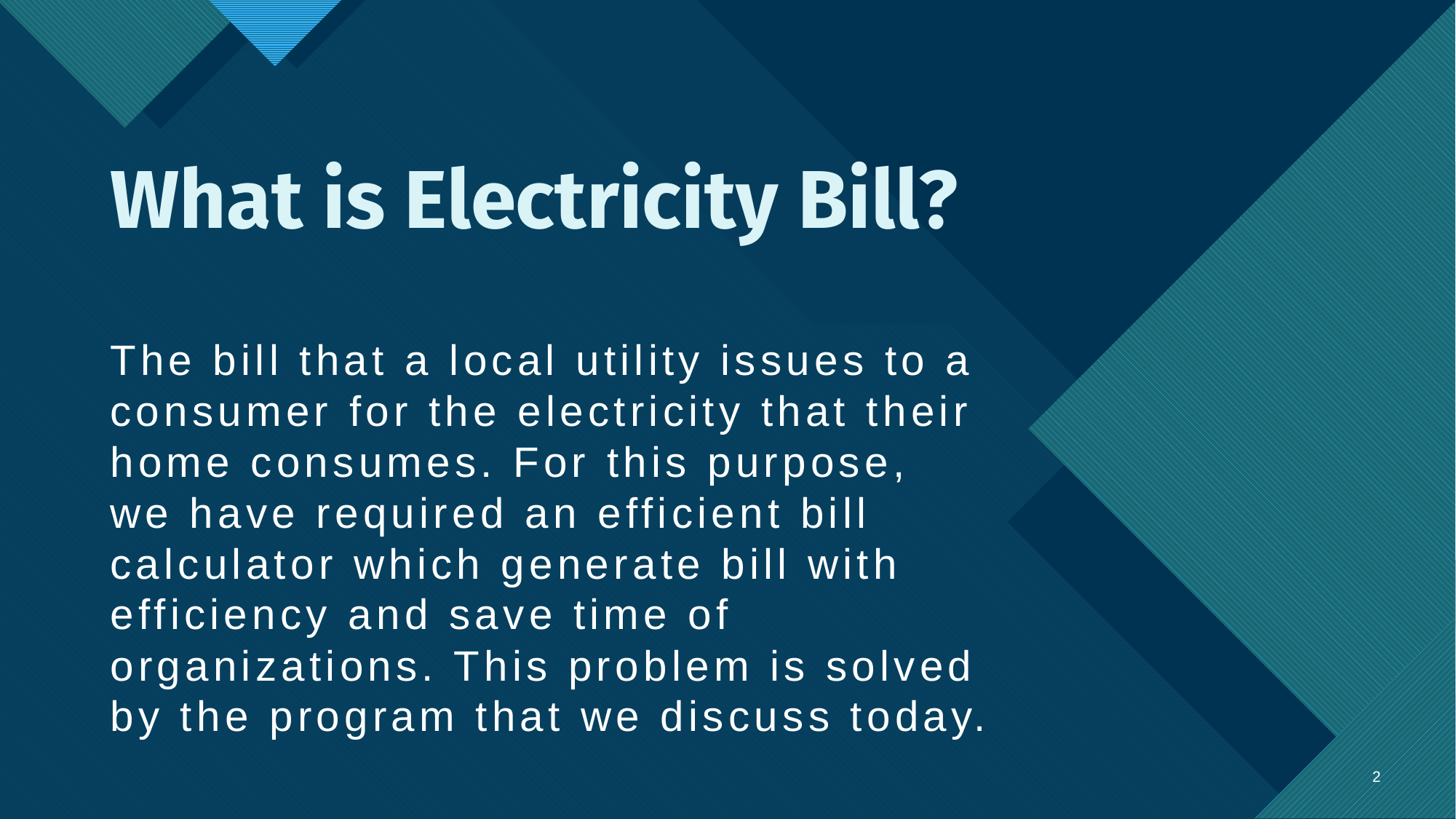

# What is Electricity Bill?
The bill that a local utility issues to a consumer for the electricity that their home consumes. For this purpose, we have required an efficient bill calculator which generate bill with efficiency and save time of organizations. This problem is solved by the program that we discuss today.
2